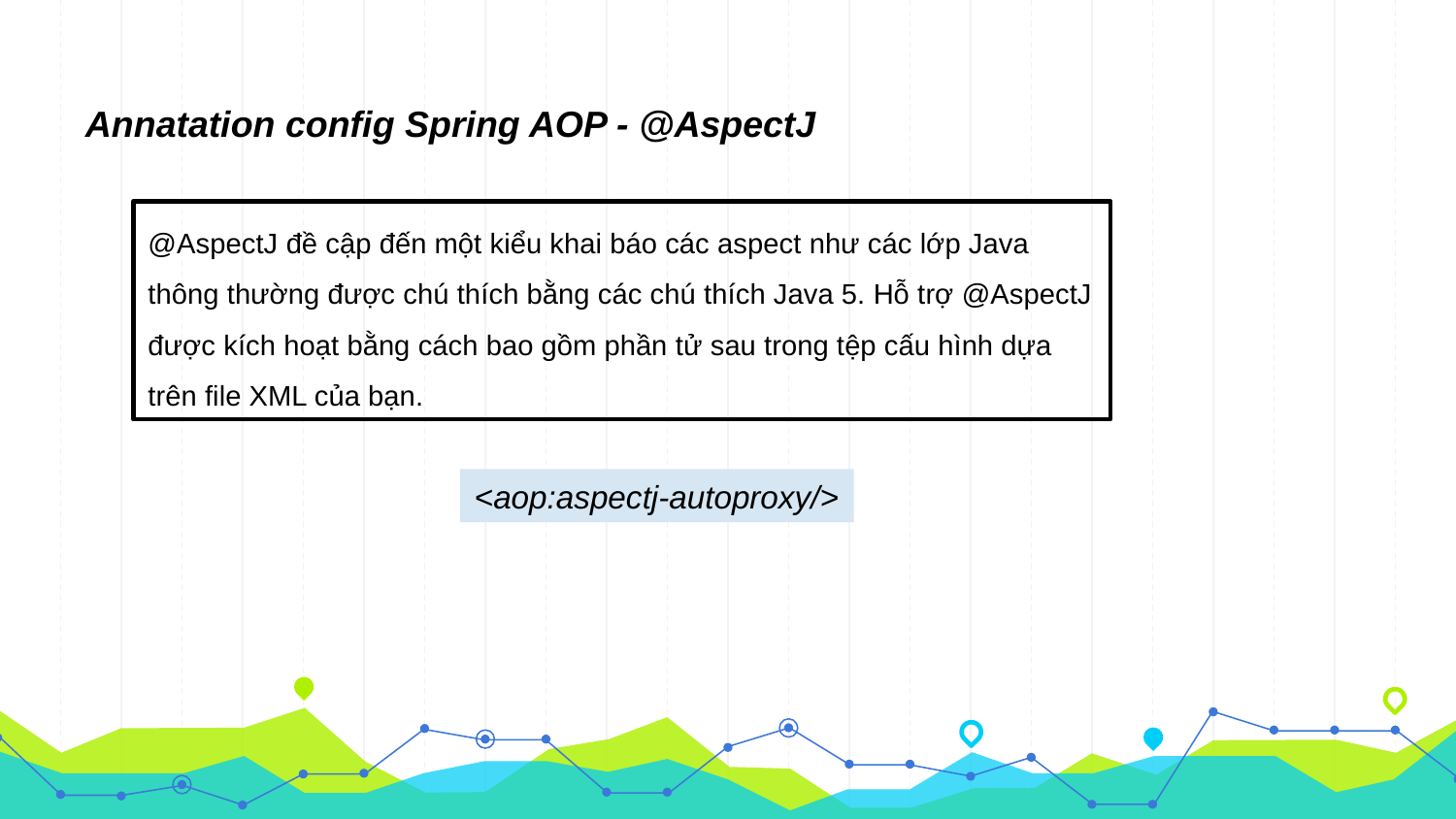

Annatation config Spring AOP - @AspectJ
@AspectJ đề cập đến một kiểu khai báo các aspect như các lớp Java thông thường được chú thích bằng các chú thích Java 5. Hỗ trợ @AspectJ được kích hoạt bằng cách bao gồm phần tử sau trong tệp cấu hình dựa trên file XML của bạn.
<aop:aspectj-autoproxy/>